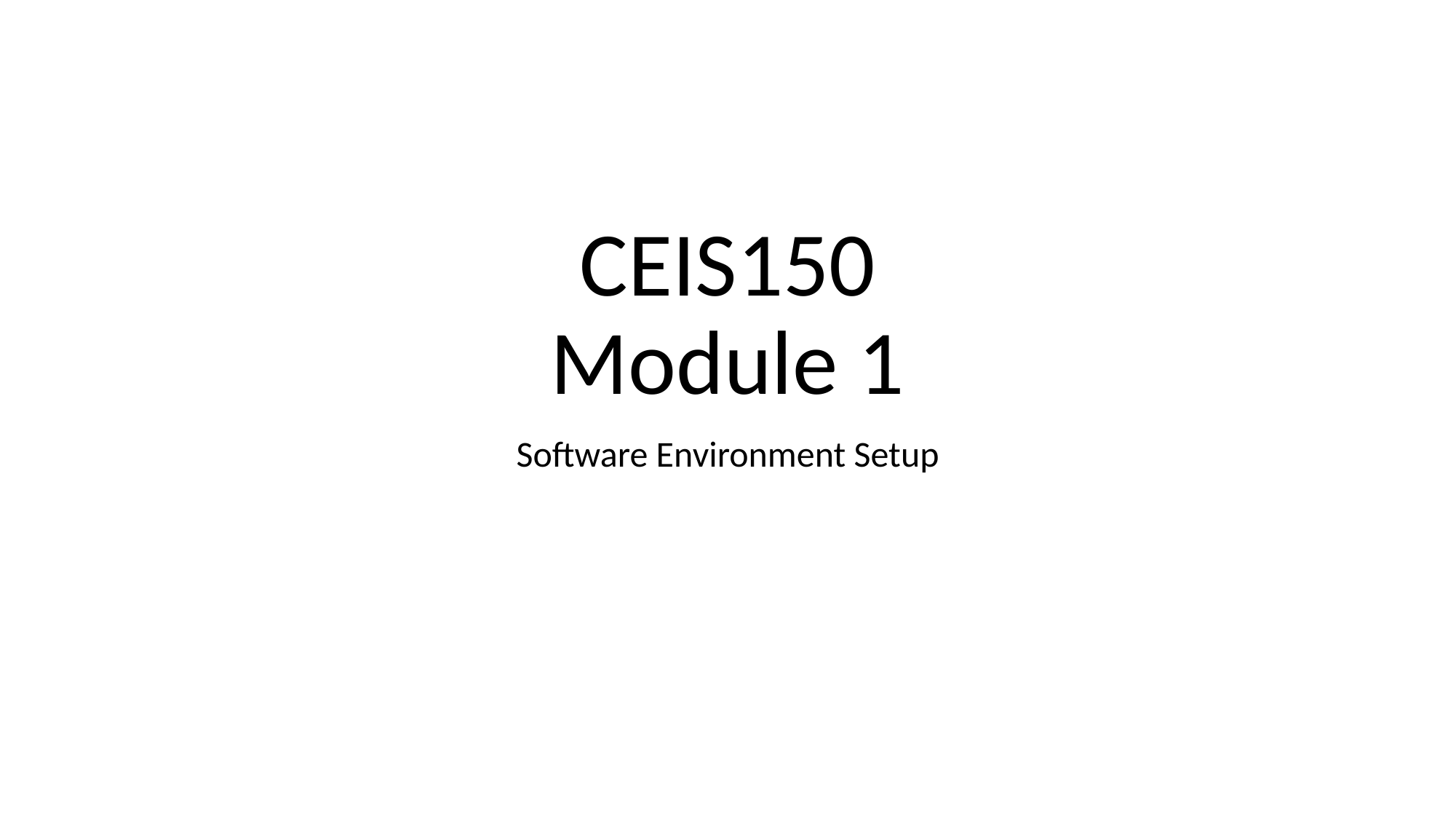

# CEIS150 Module 1
Software Environment Setup